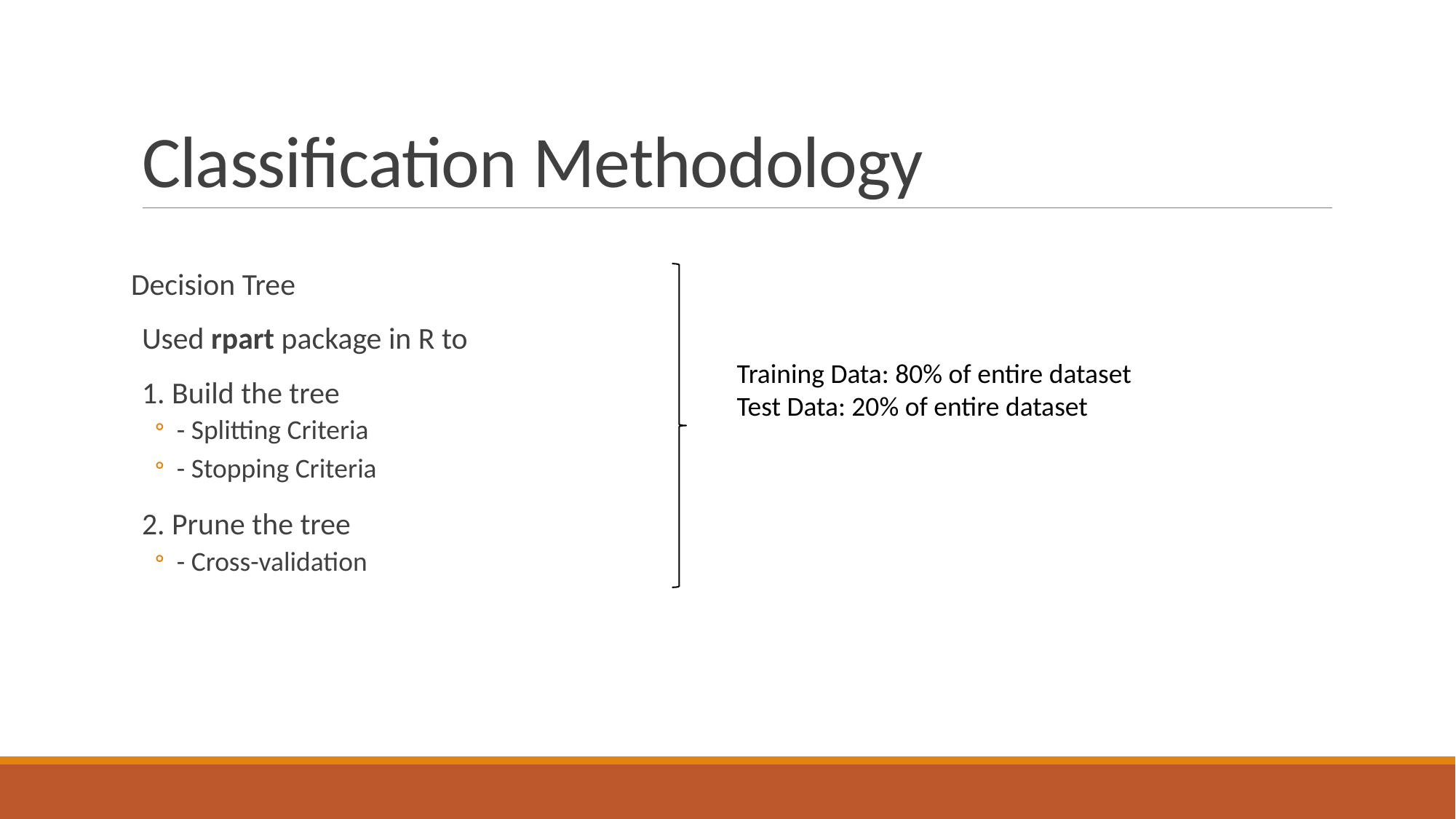

# Classification Methodology
Decision Tree
Used rpart package in R to
1. Build the tree
- Splitting Criteria
- Stopping Criteria
2. Prune the tree
- Cross-validation

Training Data: 80% of entire dataset
Test Data: 20% of entire dataset